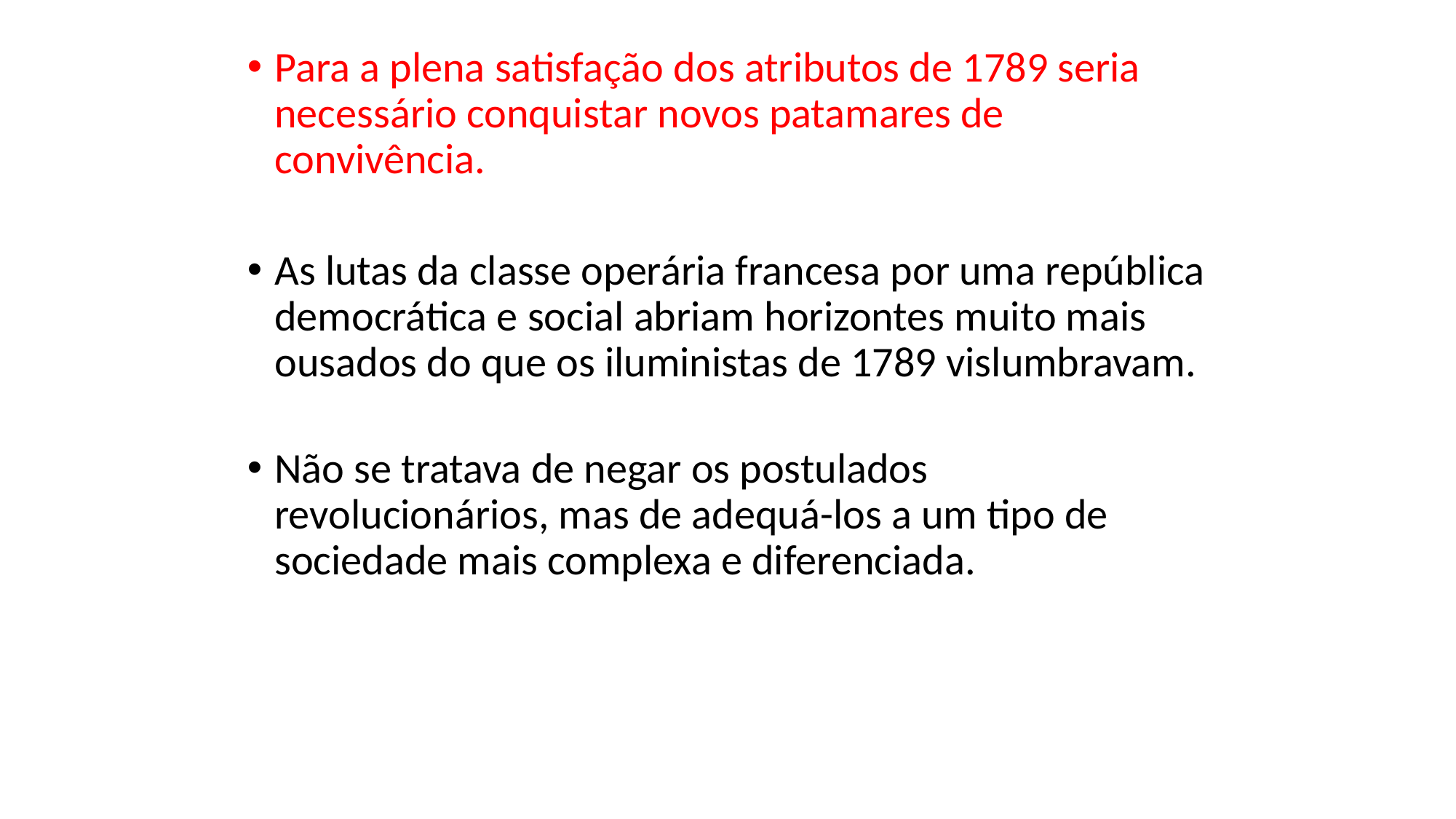

Para a plena satisfação dos atributos de 1789 seria necessário conquistar novos patamares de convivência.
As lutas da classe operária francesa por uma república democrática e social abriam horizontes muito mais ousados do que os iluministas de 1789 vislumbravam.
Não se tratava de negar os postulados revolucionários, mas de adequá-los a um tipo de sociedade mais complexa e diferenciada.